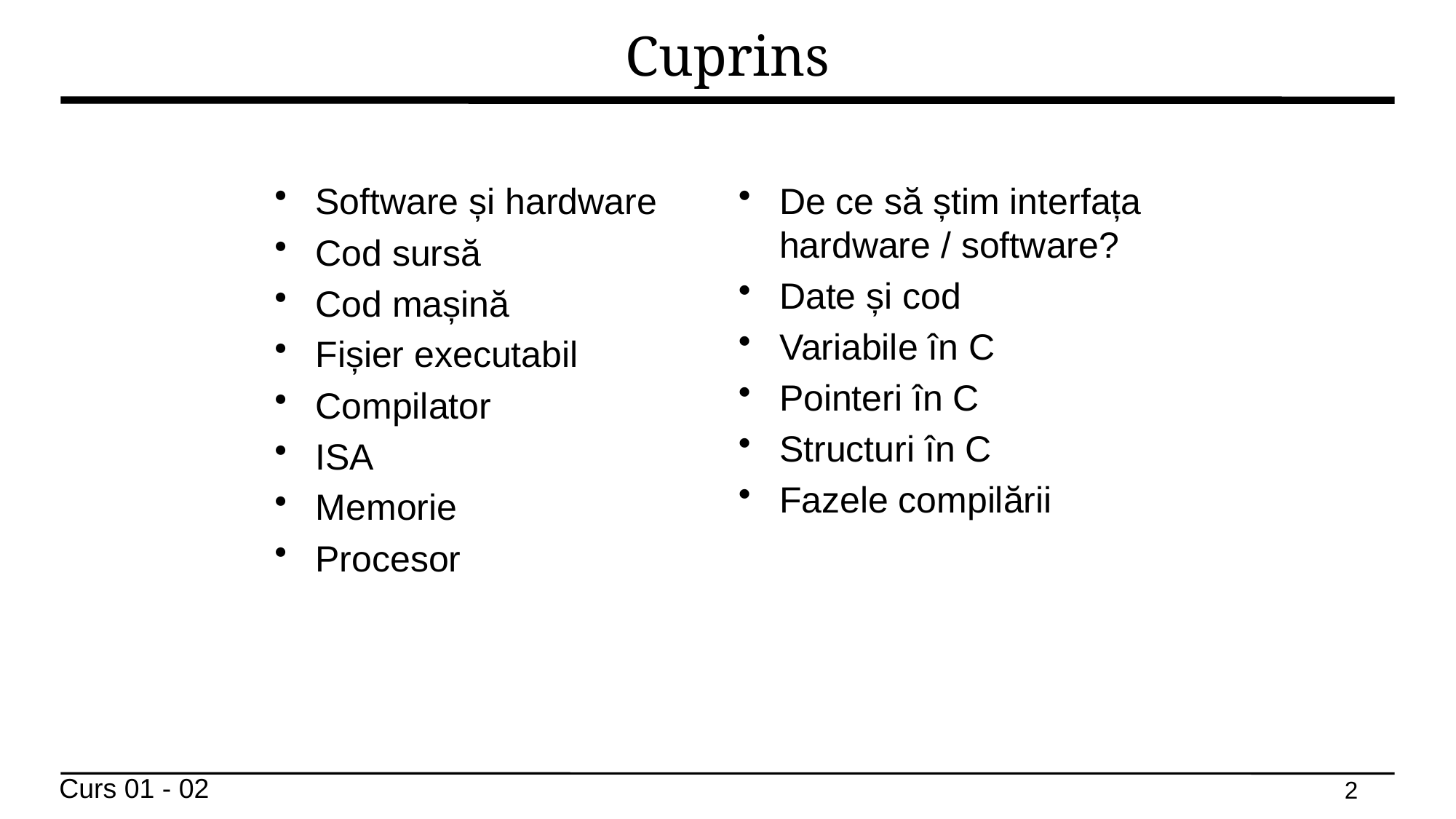

# Cuprins
De ce să știm interfața hardware / software?
Date și cod
Variabile în C
Pointeri în C
Structuri în C
Fazele compilării
Software și hardware
Cod sursă
Cod mașină
Fișier executabil
Compilator
ISA
Memorie
Procesor